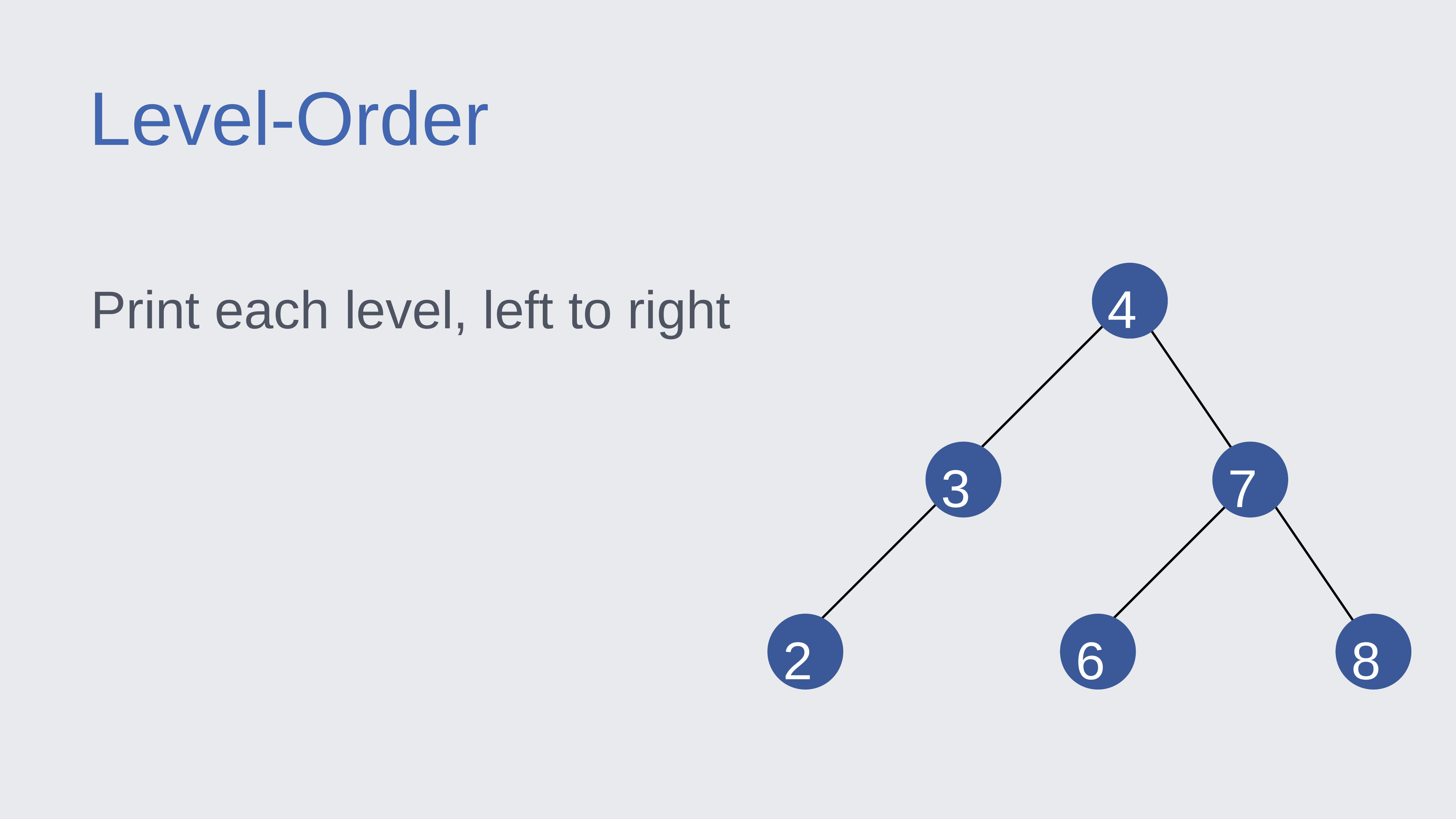

Level-Order

Print each level, left to right

4
3
7
2
6
8